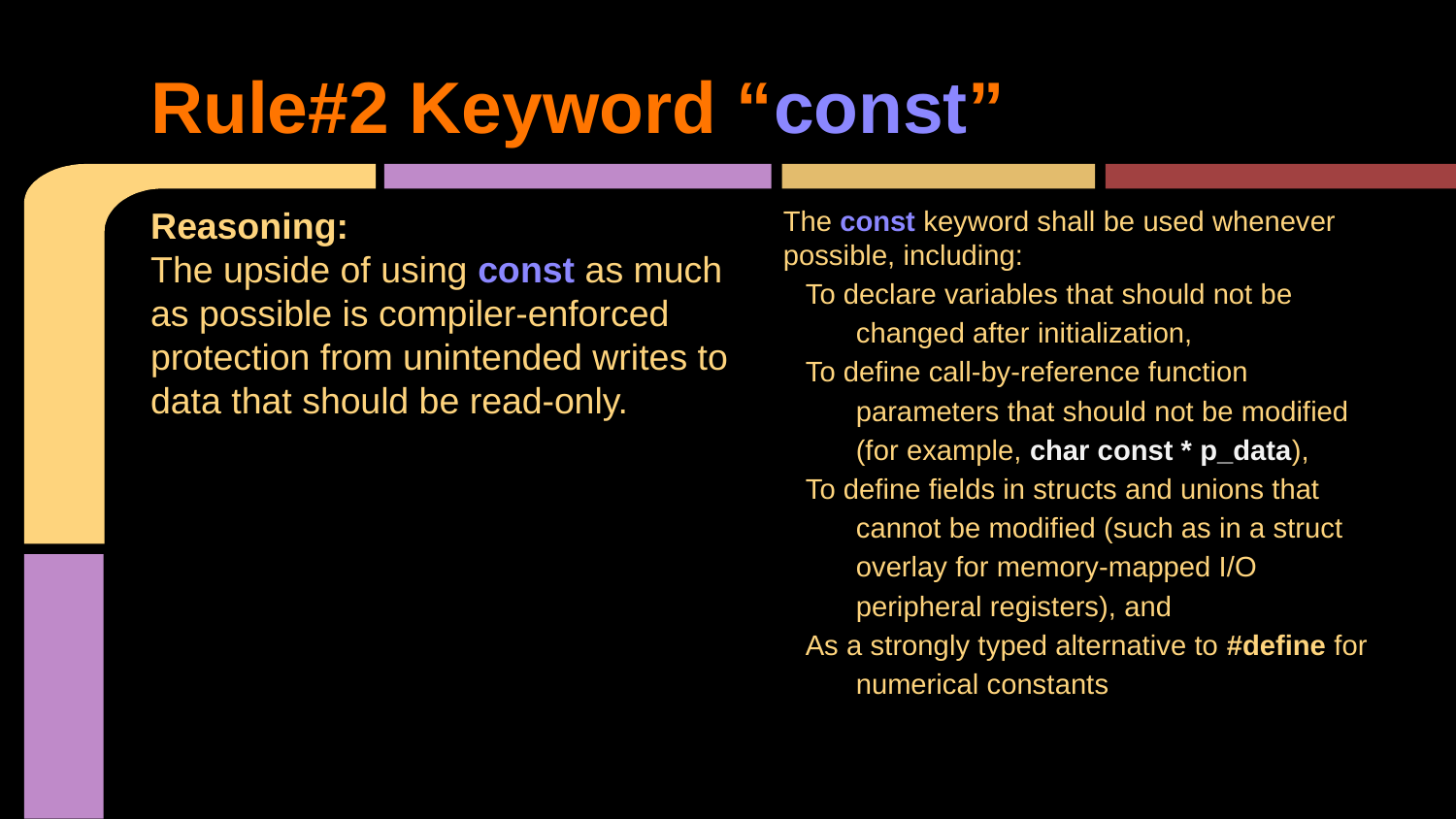

# Rule#2 Keyword “const”
Reasoning:
The upside of using const as much as possible is compiler-enforced protection from unintended writes to data that should be read-only.
The const keyword shall be used whenever possible, including:
To declare variables that should not be changed after initialization,
To define call-by-reference function parameters that should not be modified (for example, char const * p_data),
To define fields in structs and unions that cannot be modified (such as in a struct overlay for memory-mapped I/O peripheral registers), and
As a strongly typed alternative to #define for numerical constants